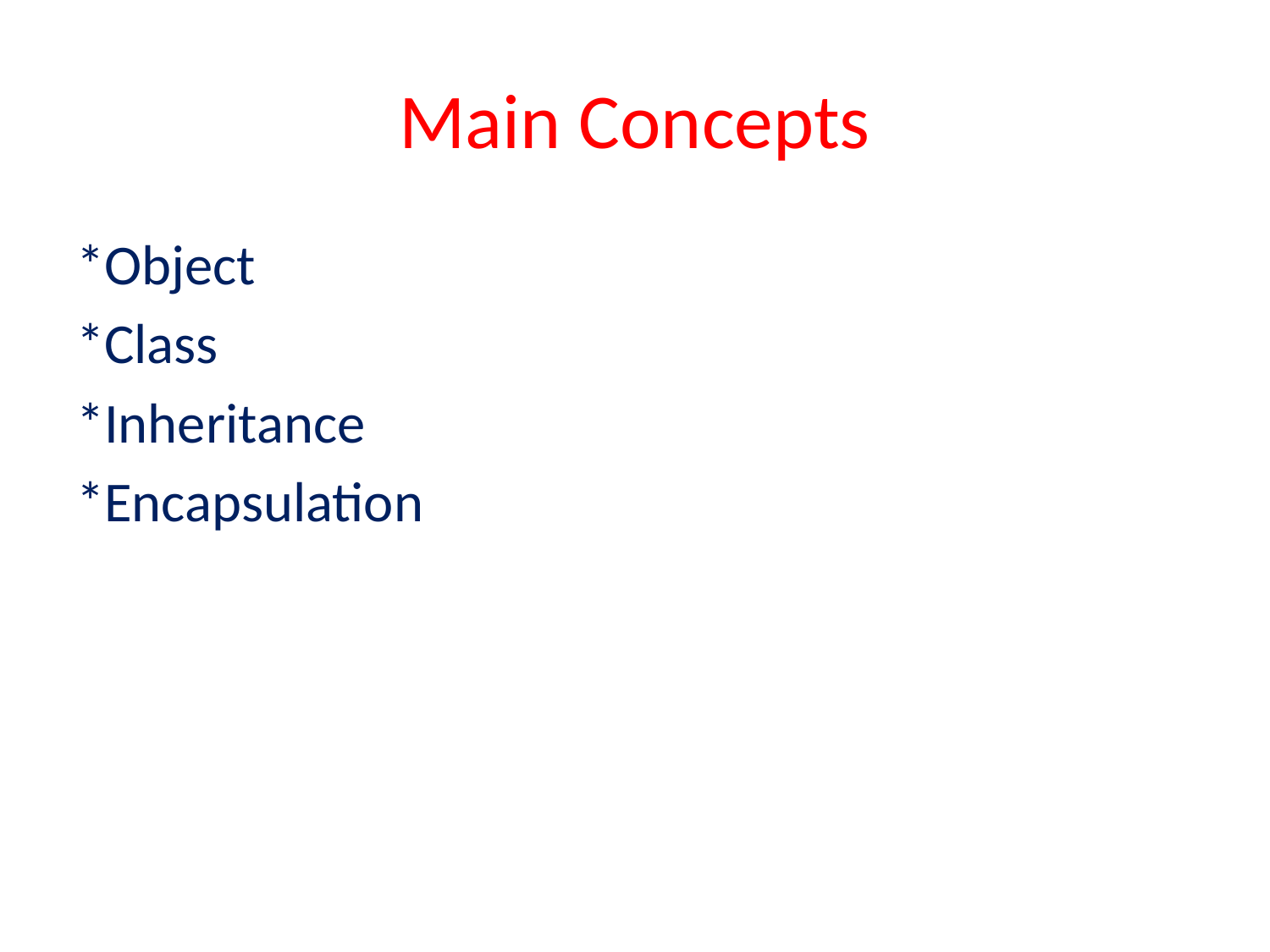

# Main Concepts
*Object
*Class
*Inheritance
*Encapsulation